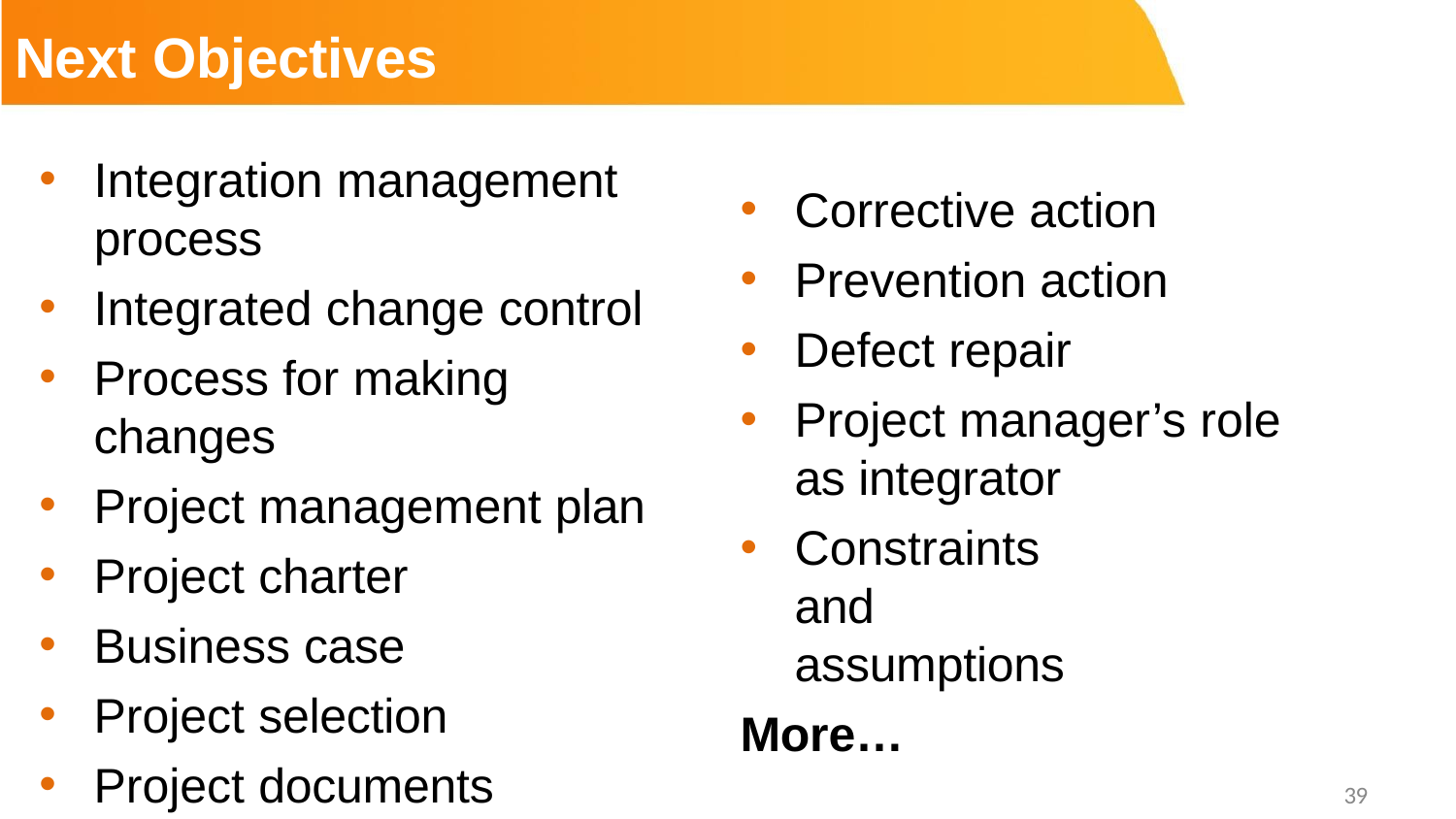

# Next Objectives
Integration management
process
Integrated change control
Process for making changes
Project management plan
Project charter
Business case
Project selection
Project documents
Corrective action
Prevention action
Defect repair
Project manager’s role as integrator
Constraints and assumptions
More…
39